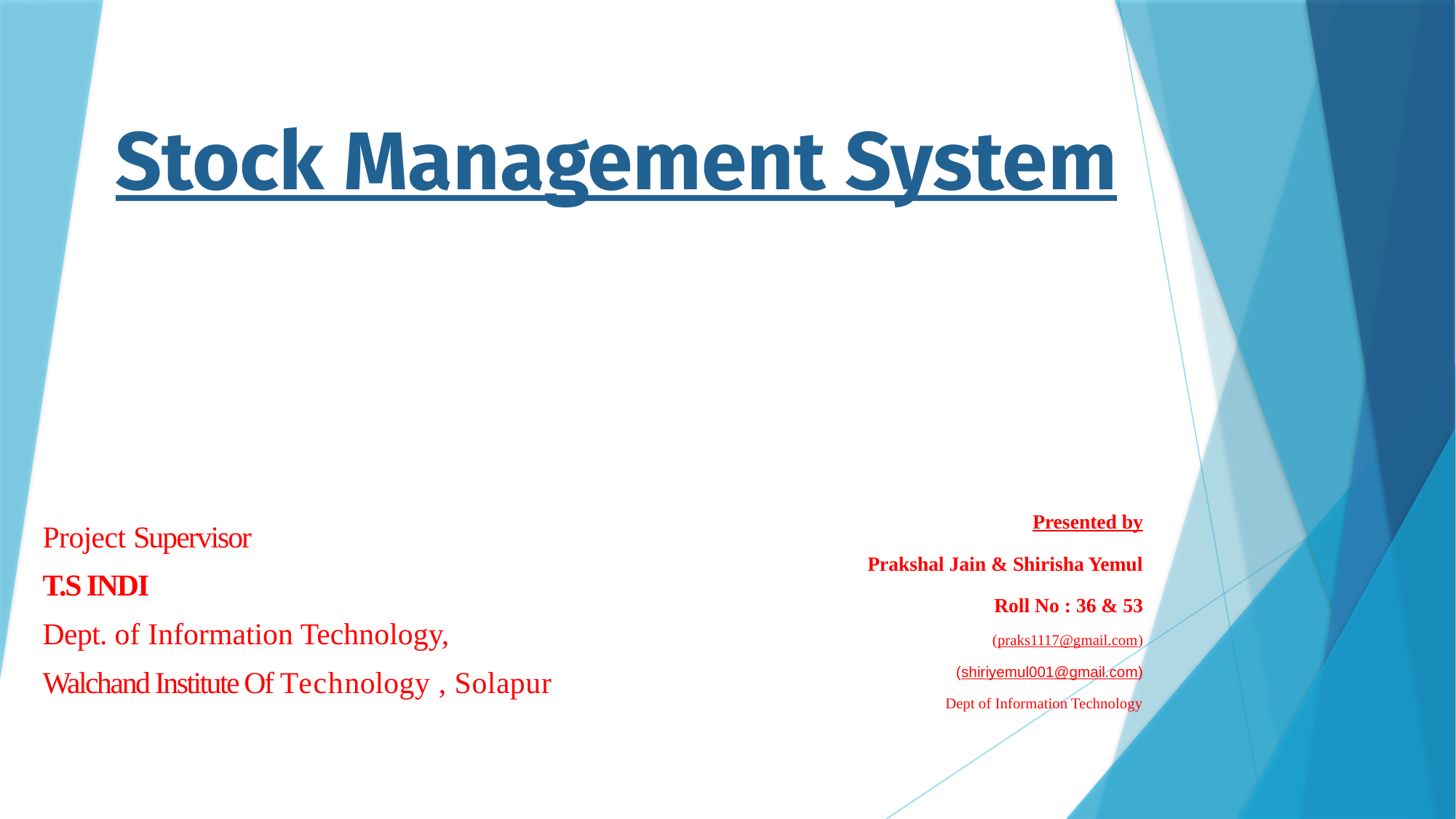

Stock Management System
Presented by
Prakshal Jain & Shirisha Yemul
Roll No : 36 & 53
 (praks1117@gmail.com)
(shiriyemul001@gmail.com)
Dept of Information Technology
Project Supervisor
T.S INDI
Dept. of Information Technology,
Walchand Institute Of Technology , Solapur